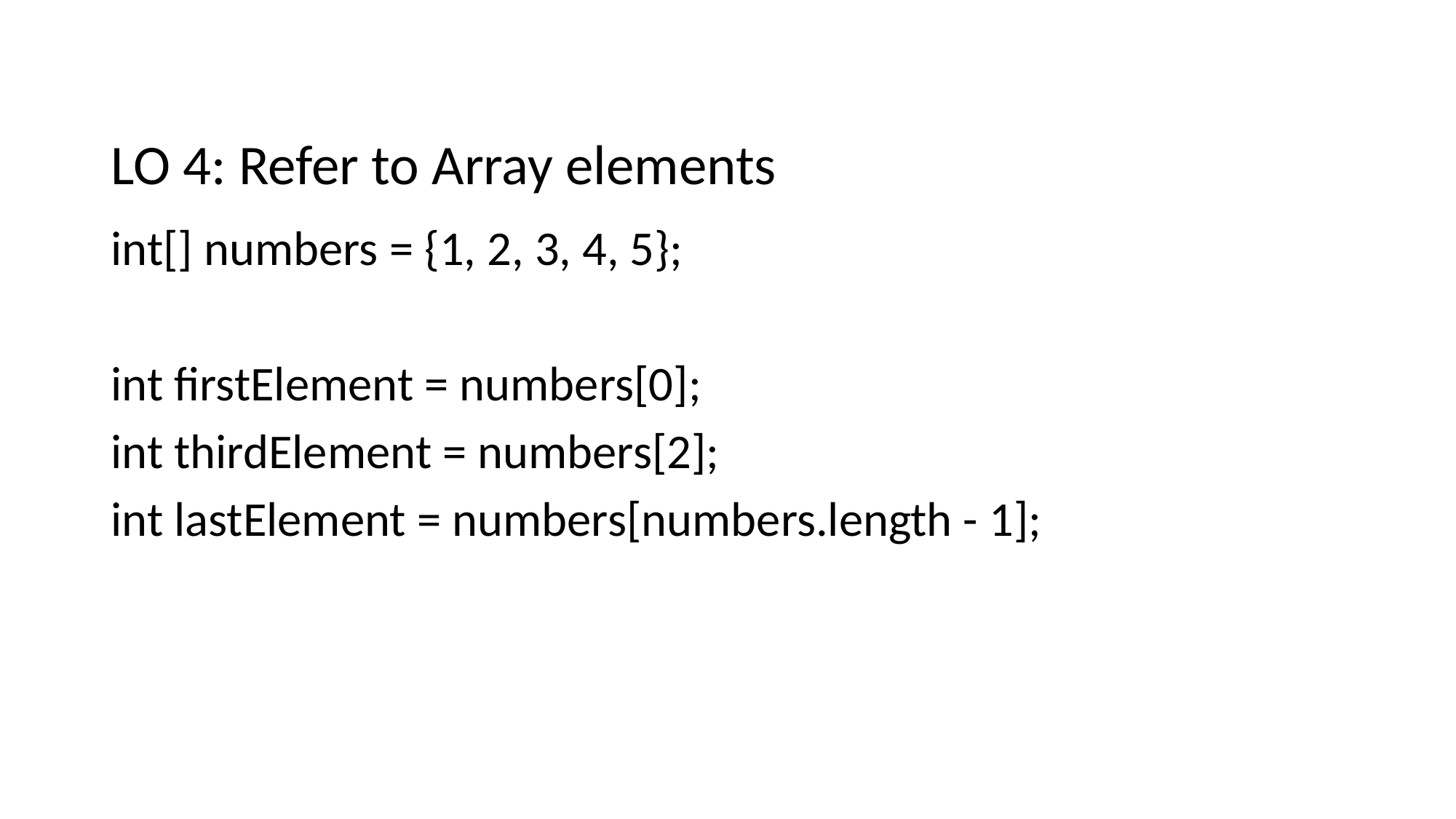

# LO 4: Refer to Array elements
int[] numbers = {1, 2, 3, 4, 5};

int firstElement = numbers[0];
int thirdElement = numbers[2];
int lastElement = numbers[numbers.length - 1];